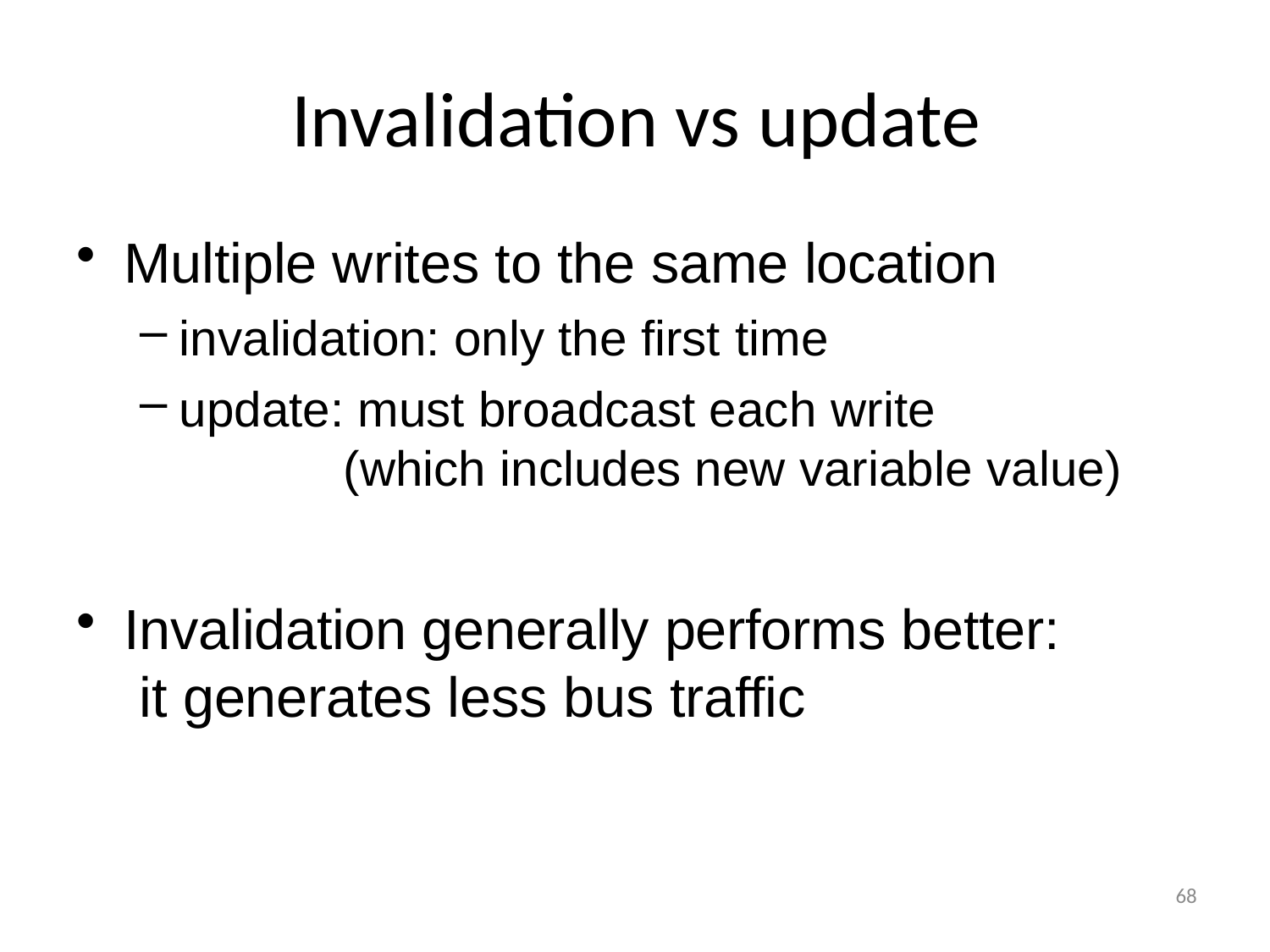

# Invalidation vs update
Multiple writes to the same location
invalidation: only the first time
update: must broadcast each write
(which includes new variable value)

Invalidation generally performs better:  it generates less bus traffic
68